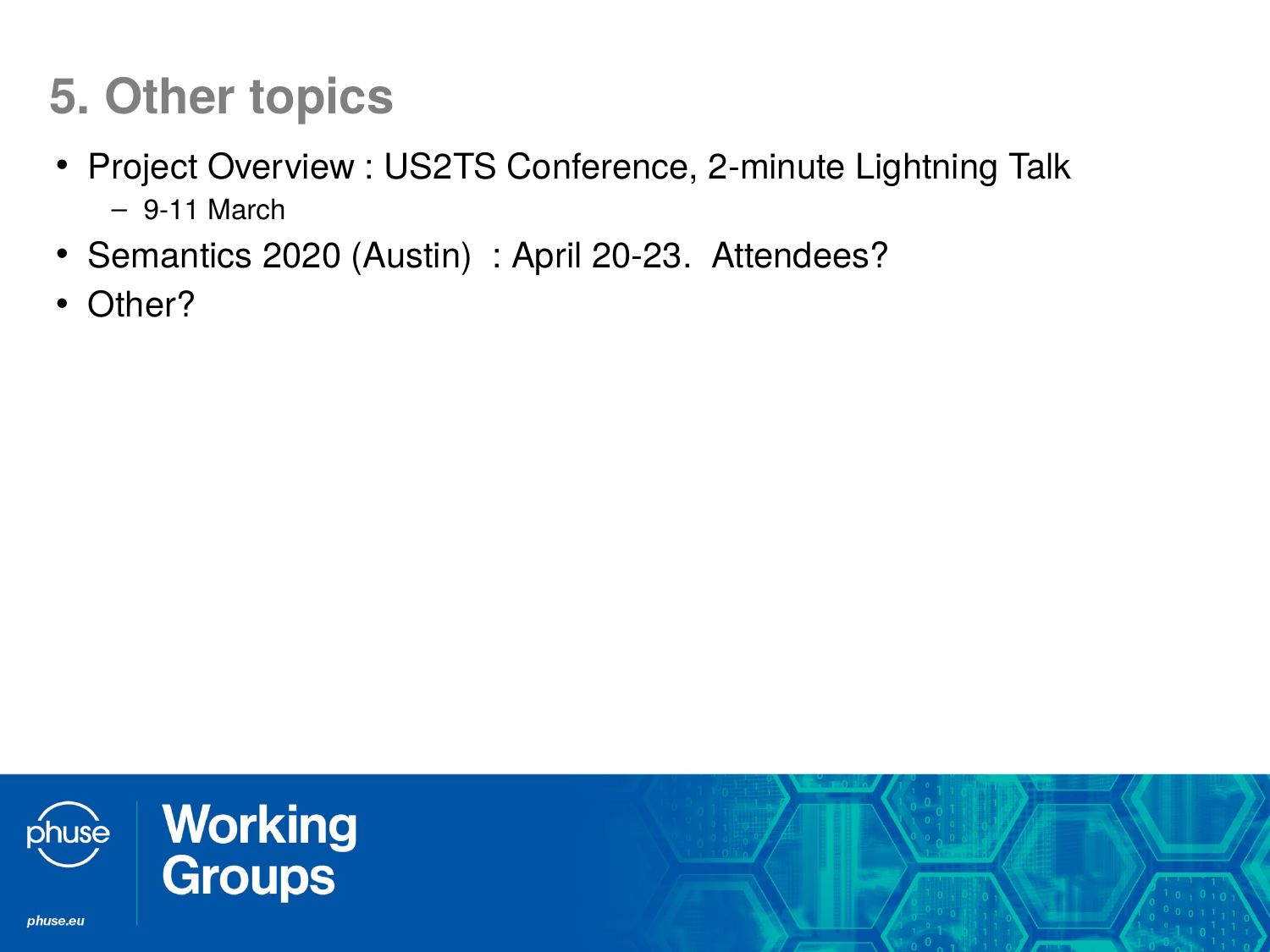

# 5. Other topics
Project Overview : US2TS Conference, 2-minute Lightning Talk
9-11 March
Semantics 2020 (Austin)  : April 20-23.  Attendees?
Other?